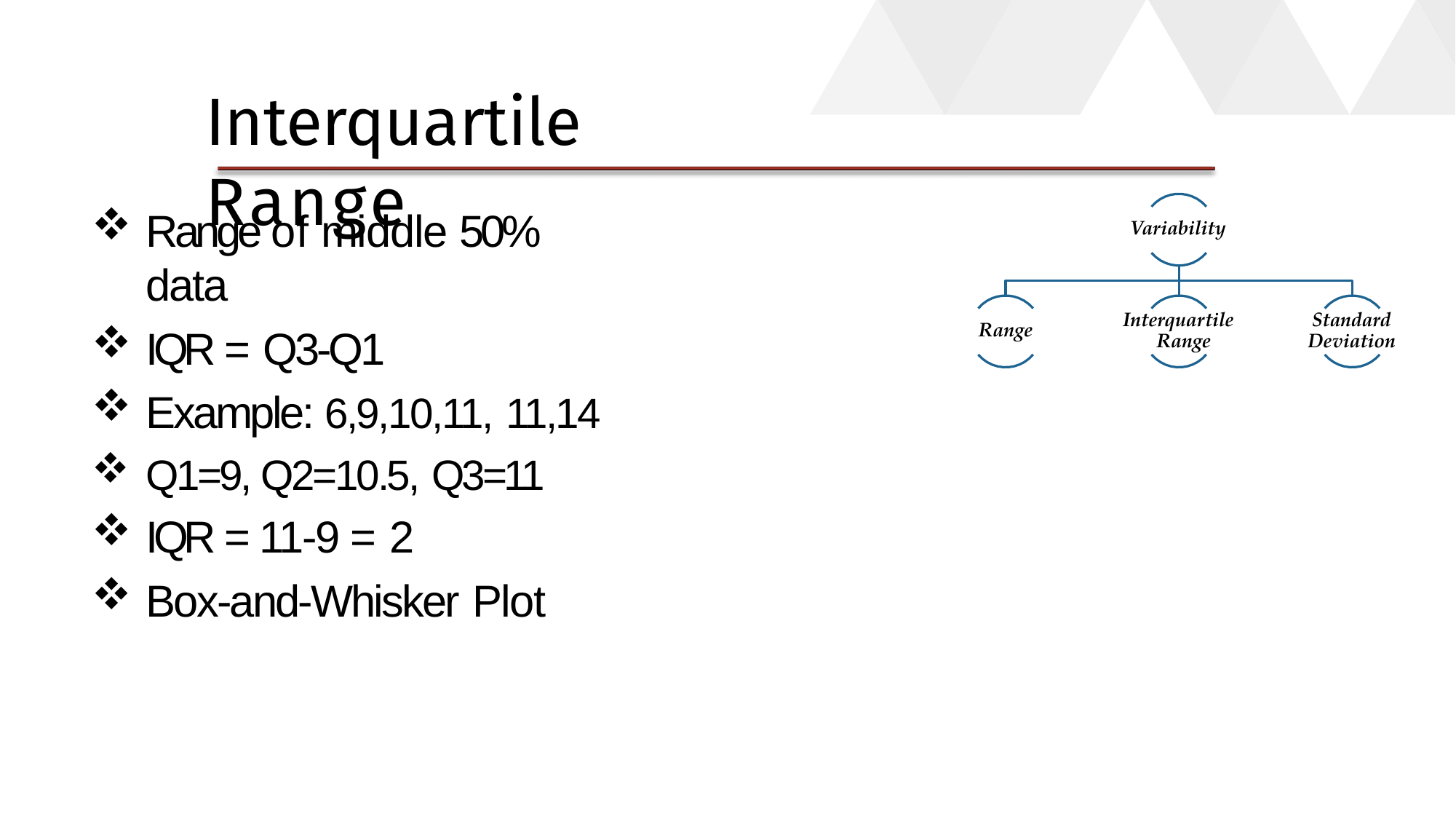

# Interquartile Range
Range of middle 50% data
IQR = Q3-Q1
Example: 6,9,10,11, 11,14
Q1=9, Q2=10.5, Q3=11
IQR = 11-9 = 2
Box-and-Whisker Plot

Variability

Interquartile  Range
Standard  Deviation
Range